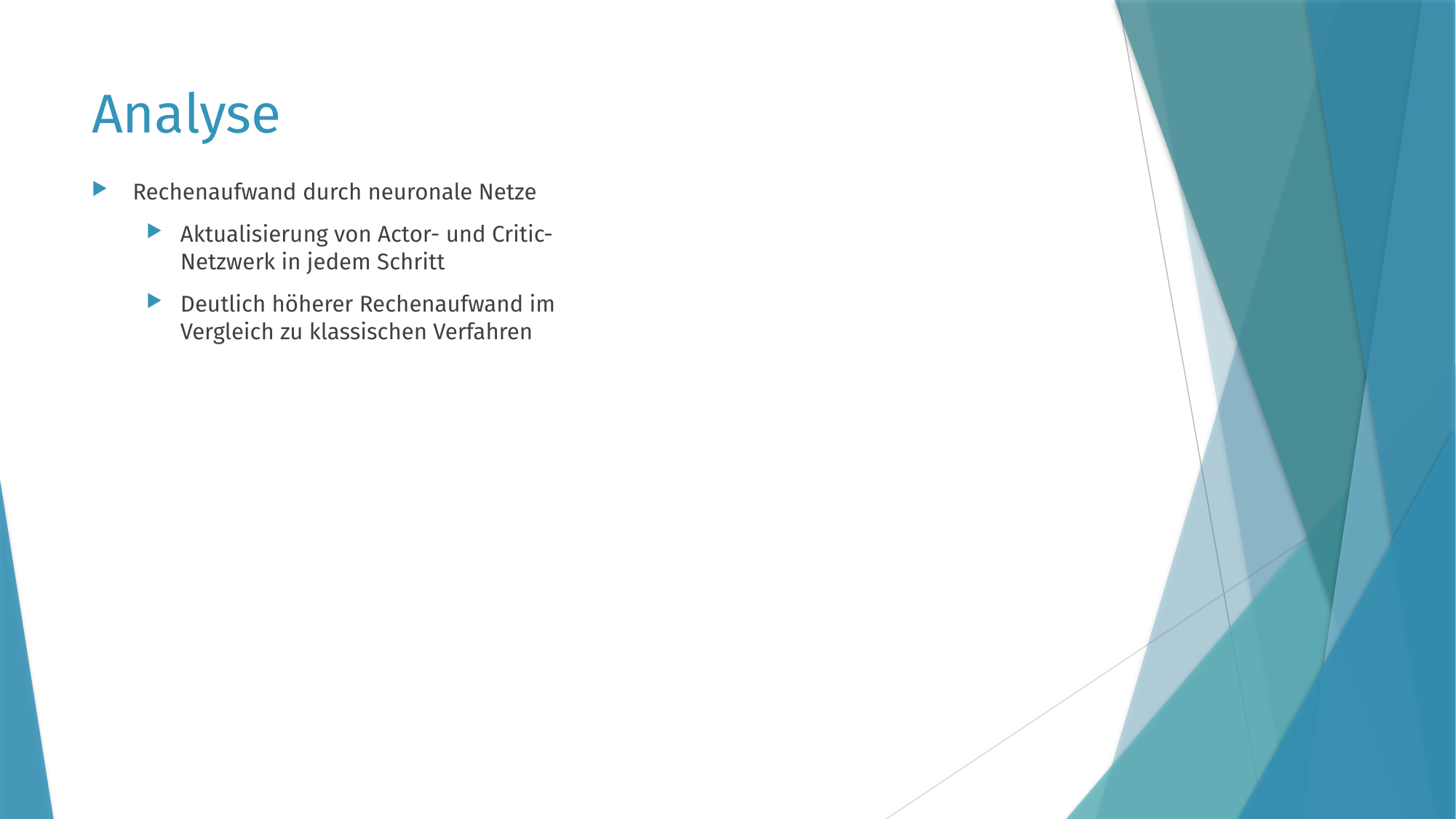

# Analyse
Rechenaufwand durch neuronale Netze
Aktualisierung von Actor- und Critic-Netzwerk in jedem Schritt
Deutlich höherer Rechenaufwand im Vergleich zu klassischen Verfahren